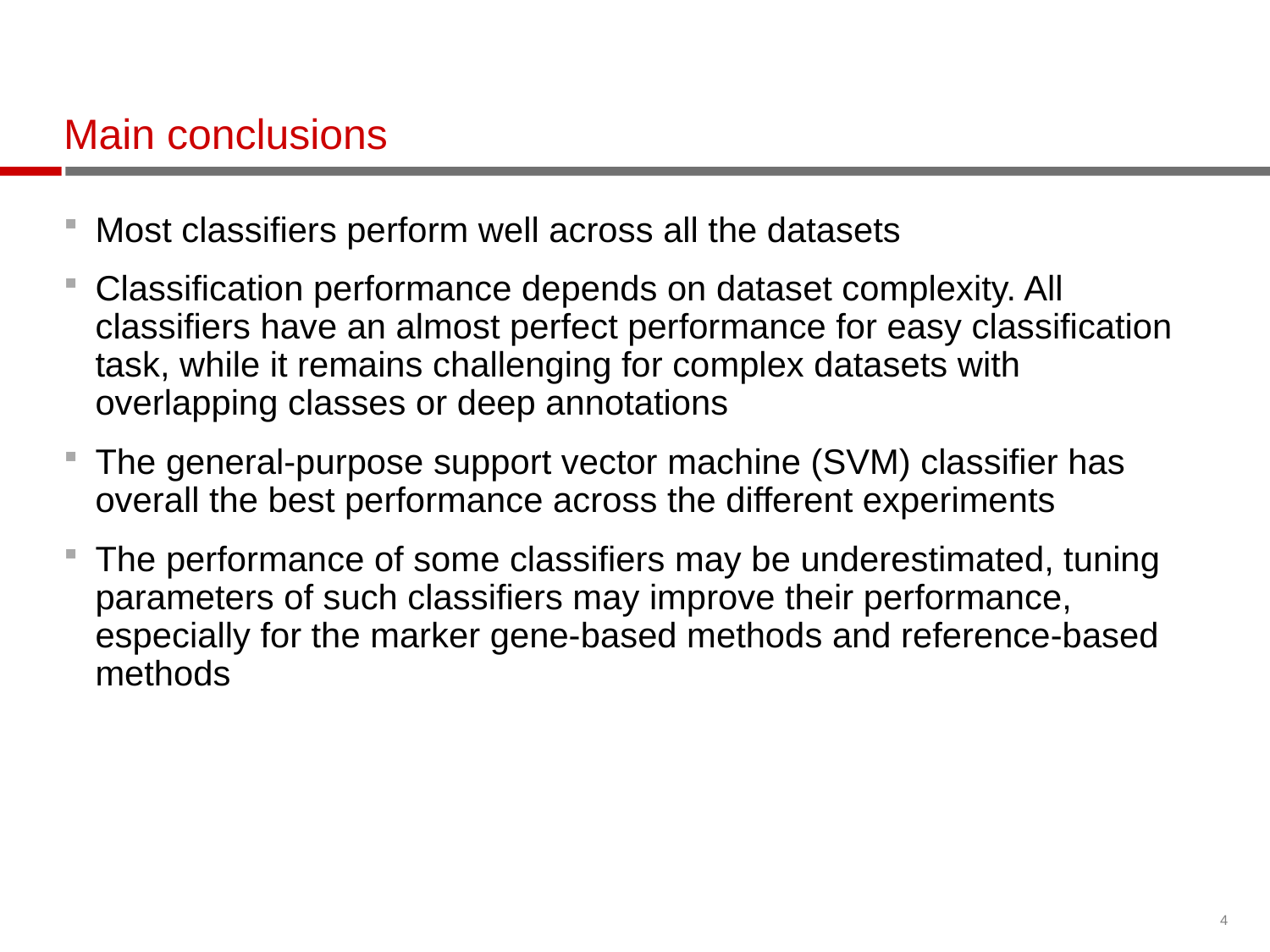

# Main conclusions
Most classifiers perform well across all the datasets
Classification performance depends on dataset complexity. All classifiers have an almost perfect performance for easy classification task, while it remains challenging for complex datasets with overlapping classes or deep annotations
The general-purpose support vector machine (SVM) classifier has overall the best performance across the different experiments
The performance of some classifiers may be underestimated, tuning parameters of such classifiers may improve their performance, especially for the marker gene-based methods and reference-based methods